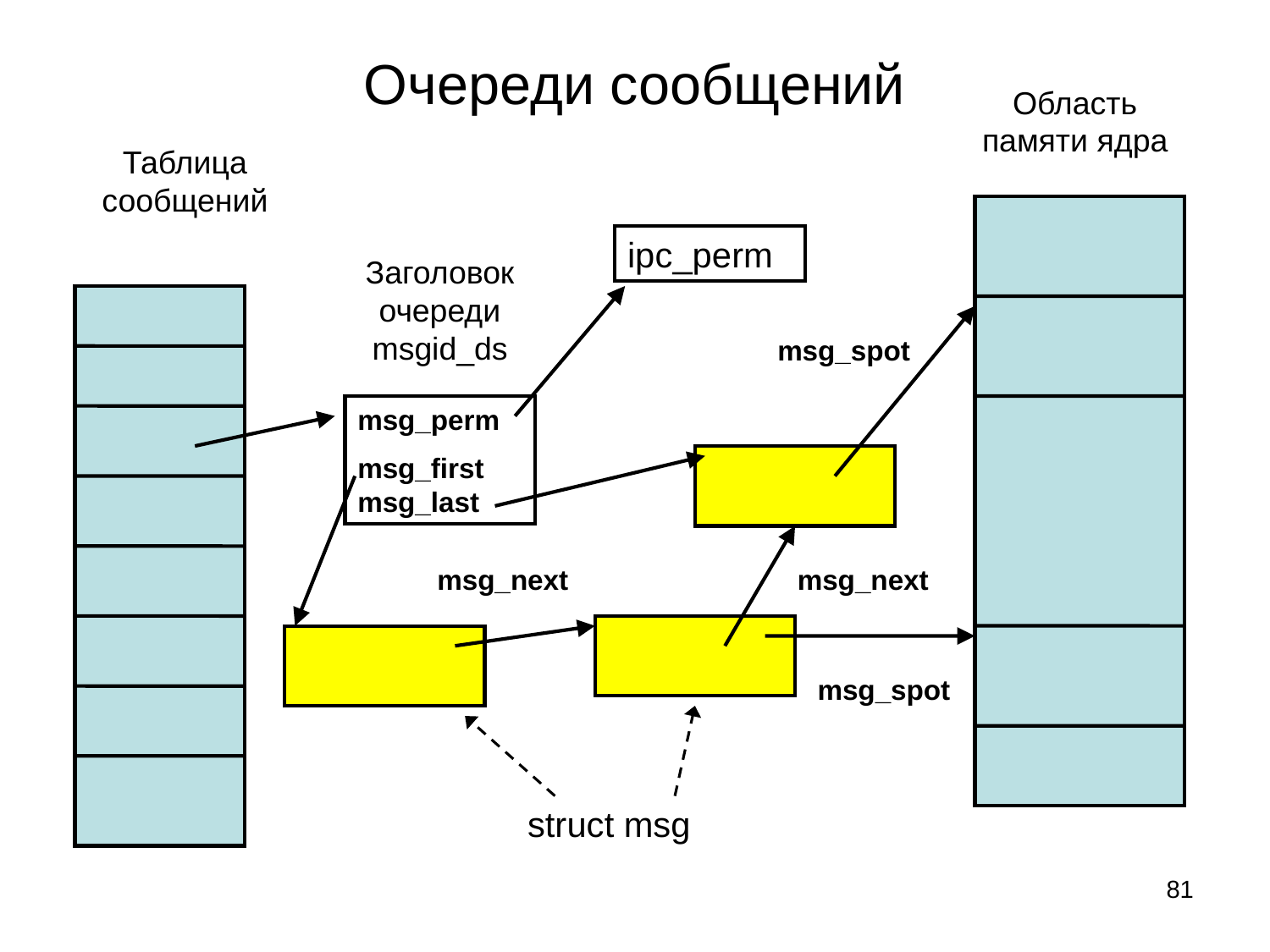

# Очереди сообщений
Область памяти ядра
Таблица сообщений

ipc_perm
Заголовок очереди msgid_ds

msg_spot

msg_perm
msg_first msg_last

msg_next
msg_next

msg_spot

struct msg
81